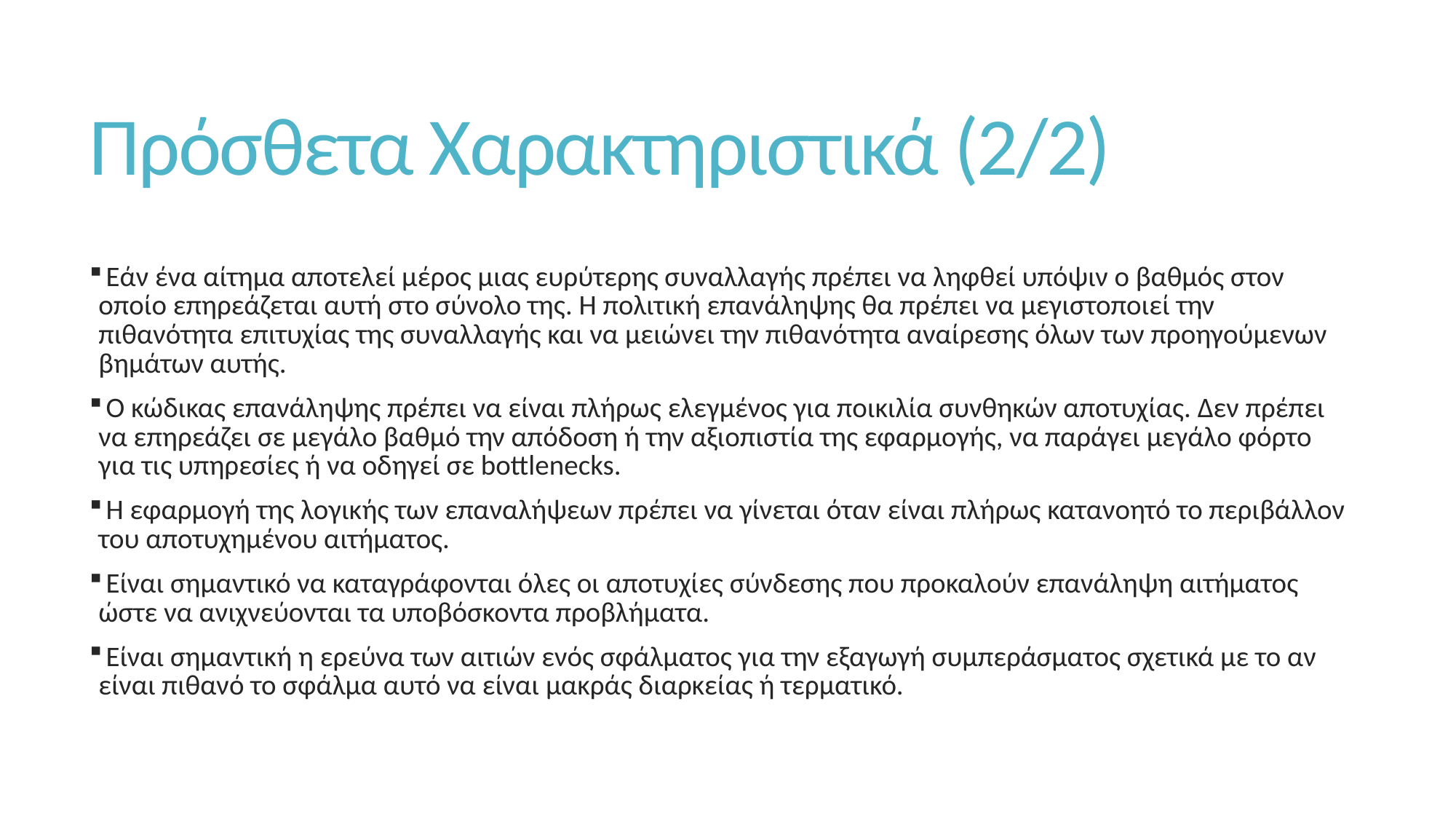

# Πρόσθετα Χαρακτηριστικά (2/2)
 Εάν ένα αίτημα αποτελεί μέρος μιας ευρύτερης συναλλαγής πρέπει να ληφθεί υπόψιν ο βαθμός στον οποίο επηρεάζεται αυτή στο σύνολο της. Η πολιτική επανάληψης θα πρέπει να μεγιστοποιεί την πιθανότητα επιτυχίας της συναλλαγής και να μειώνει την πιθανότητα αναίρεσης όλων των προηγούμενων βημάτων αυτής.
 Ο κώδικας επανάληψης πρέπει να είναι πλήρως ελεγμένος για ποικιλία συνθηκών αποτυχίας. Δεν πρέπει να επηρεάζει σε μεγάλο βαθμό την απόδοση ή την αξιοπιστία της εφαρμογής, να παράγει μεγάλο φόρτο για τις υπηρεσίες ή να οδηγεί σε bottlenecks.
 Η εφαρμογή της λογικής των επαναλήψεων πρέπει να γίνεται όταν είναι πλήρως κατανοητό το περιβάλλον του αποτυχημένου αιτήματος.
 Είναι σημαντικό να καταγράφονται όλες οι αποτυχίες σύνδεσης που προκαλούν επανάληψη αιτήματος ώστε να ανιχνεύονται τα υποβόσκοντα προβλήματα.
 Είναι σημαντική η ερεύνα των αιτιών ενός σφάλματος για την εξαγωγή συμπεράσματος σχετικά με το αν είναι πιθανό το σφάλμα αυτό να είναι μακράς διαρκείας ή τερματικό.